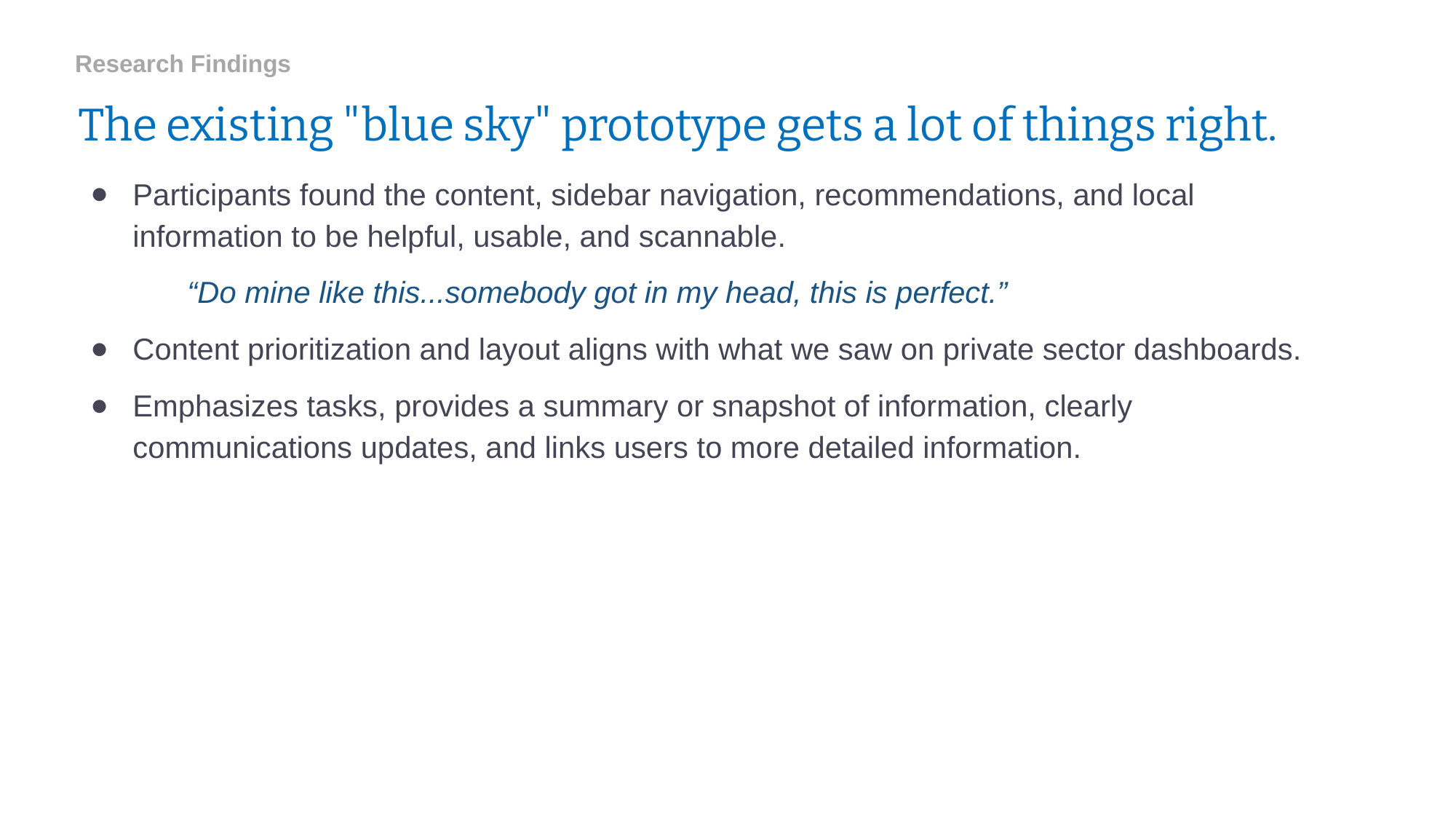

Research Findings
# The existing "blue sky" prototype gets a lot of things right.

Participants found the content, sidebar navigation, recommendations, and local information to be helpful, usable, and scannable.
“Do mine like this...somebody got in my head, this is perfect.”
Content prioritization and layout aligns with what we saw on private sector dashboards.
Emphasizes tasks, provides a summary or snapshot of information, clearly communications updates, and links users to more detailed information.